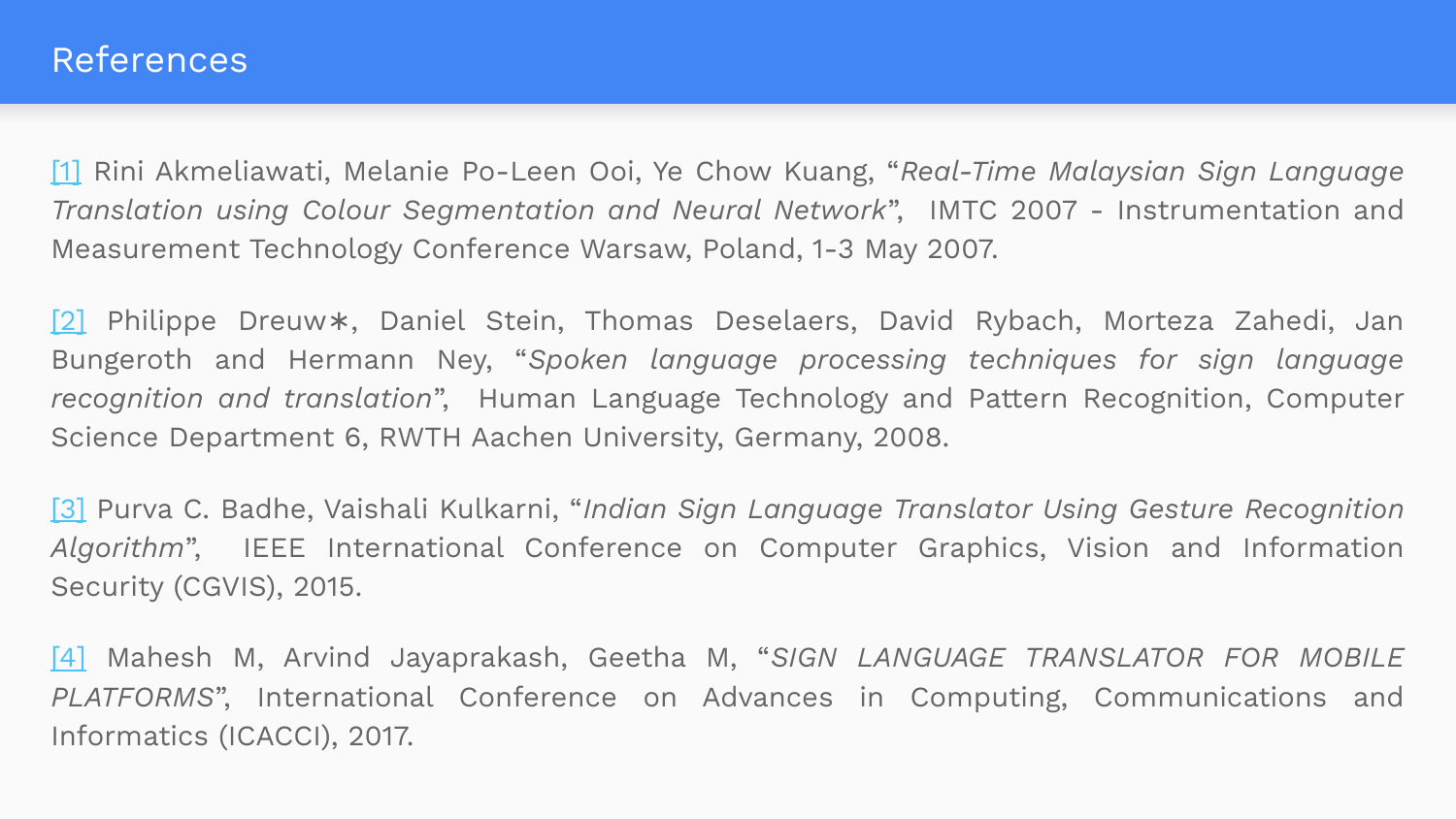

# References
[1] Rini Akmeliawati, Melanie Po-Leen Ooi, Ye Chow Kuang, “Real-Time Malaysian Sign Language Translation using Colour Segmentation and Neural Network”,  IMTC 2007 - Instrumentation and Measurement Technology Conference Warsaw, Poland, 1-3 May 2007.
[2] Philippe Dreuw∗, Daniel Stein, Thomas Deselaers, David Rybach, Morteza Zahedi, Jan Bungeroth and Hermann Ney, “Spoken language processing techniques for sign language recognition and translation”,  Human Language Technology and Pattern Recognition, Computer Science Department 6, RWTH Aachen University, Germany, 2008.
[3] Purva C. Badhe, Vaishali Kulkarni, “Indian Sign Language Translator Using Gesture Recognition Algorithm”,  IEEE International Conference on Computer Graphics, Vision and Information Security (CGVIS), 2015.
[4] Mahesh M, Arvind Jayaprakash, Geetha M, “SIGN LANGUAGE TRANSLATOR FOR MOBILE PLATFORMS”, International Conference on Advances in Computing, Communications and Informatics (ICACCI), 2017.